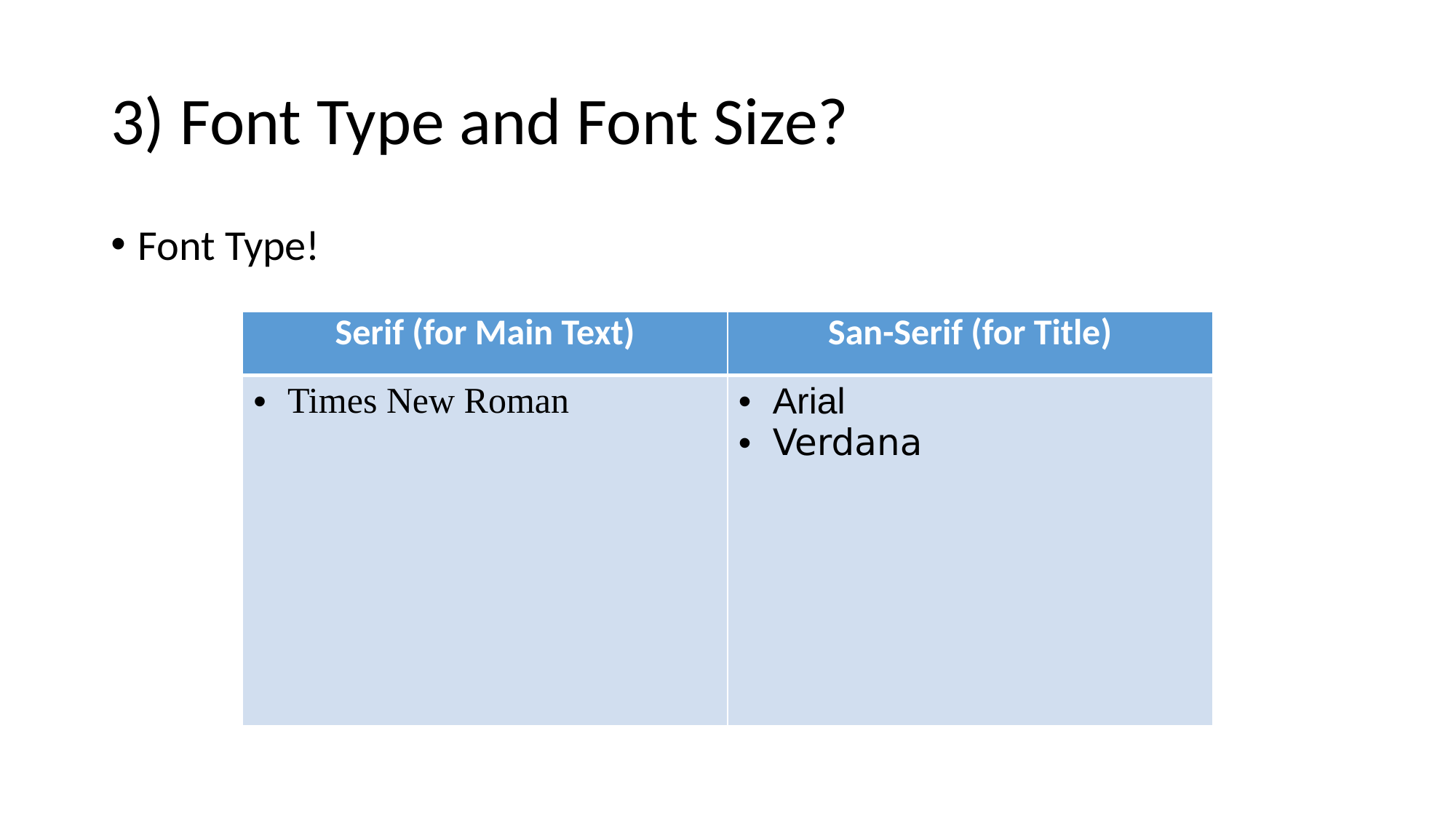

# 3) Font Type and Font Size?
Font Type!
| Serif (for Main Text) | San-Serif (for Title) |
| --- | --- |
| Times New Roman | Arial Verdana |